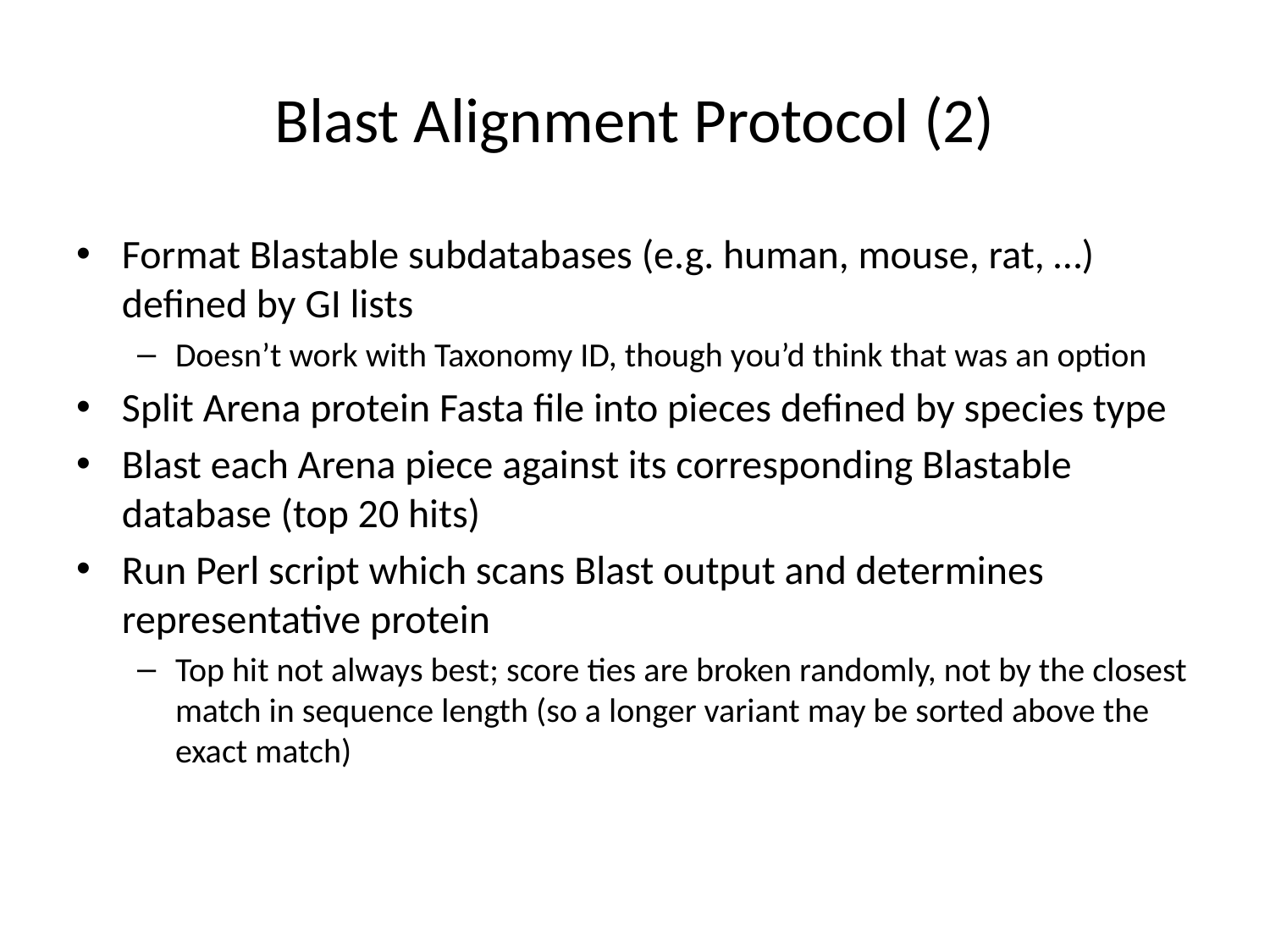

# Blast Alignment Protocol (2)
Format Blastable subdatabases (e.g. human, mouse, rat, …) defined by GI lists
Doesn’t work with Taxonomy ID, though you’d think that was an option
Split Arena protein Fasta file into pieces defined by species type
Blast each Arena piece against its corresponding Blastable database (top 20 hits)
Run Perl script which scans Blast output and determines representative protein
Top hit not always best; score ties are broken randomly, not by the closest match in sequence length (so a longer variant may be sorted above the exact match)